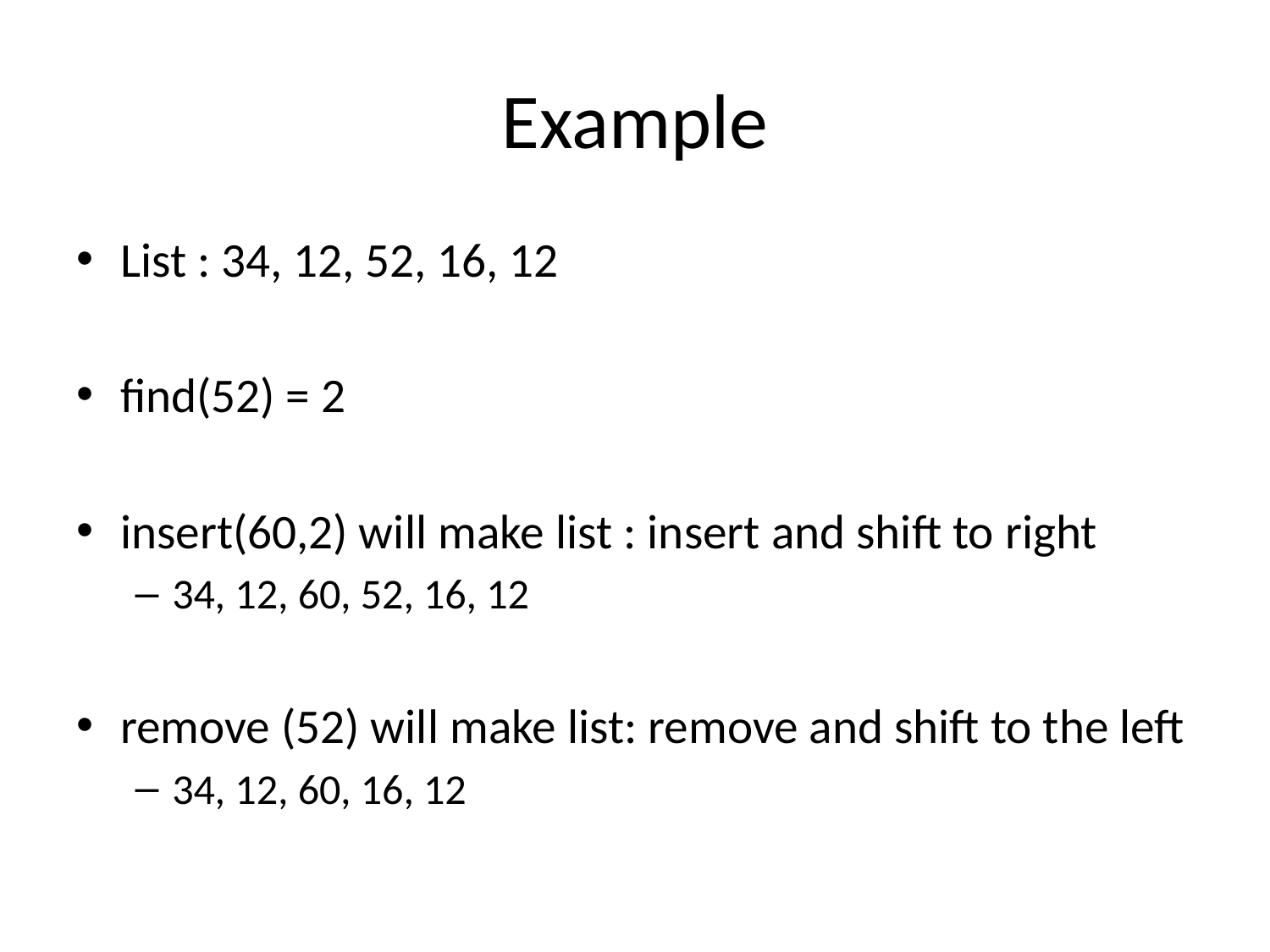

# Example
List : 34, 12, 52, 16, 12

find(52) = 2

insert(60,2) will make list : insert and shift to right
34, 12, 60, 52, 16, 12

remove (52) will make list: remove and shift to the left
34, 12, 60, 16, 12